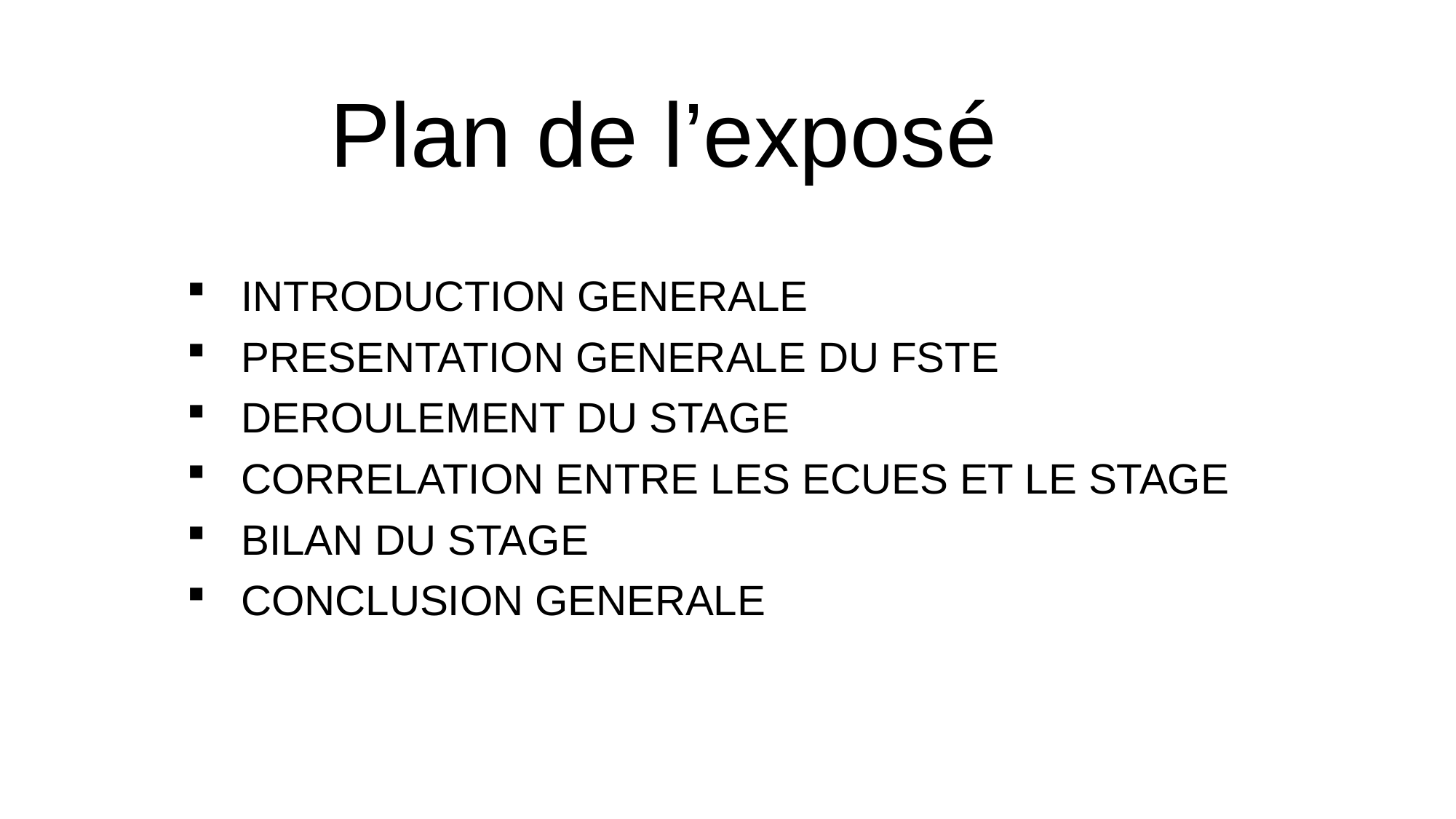

# Plan de l’exposé
INTRODUCTION GENERALE
PRESENTATION GENERALE DU FSTE
DEROULEMENT DU STAGE
CORRELATION ENTRE LES ECUES ET LE STAGE
BILAN DU STAGE
CONCLUSION GENERALE